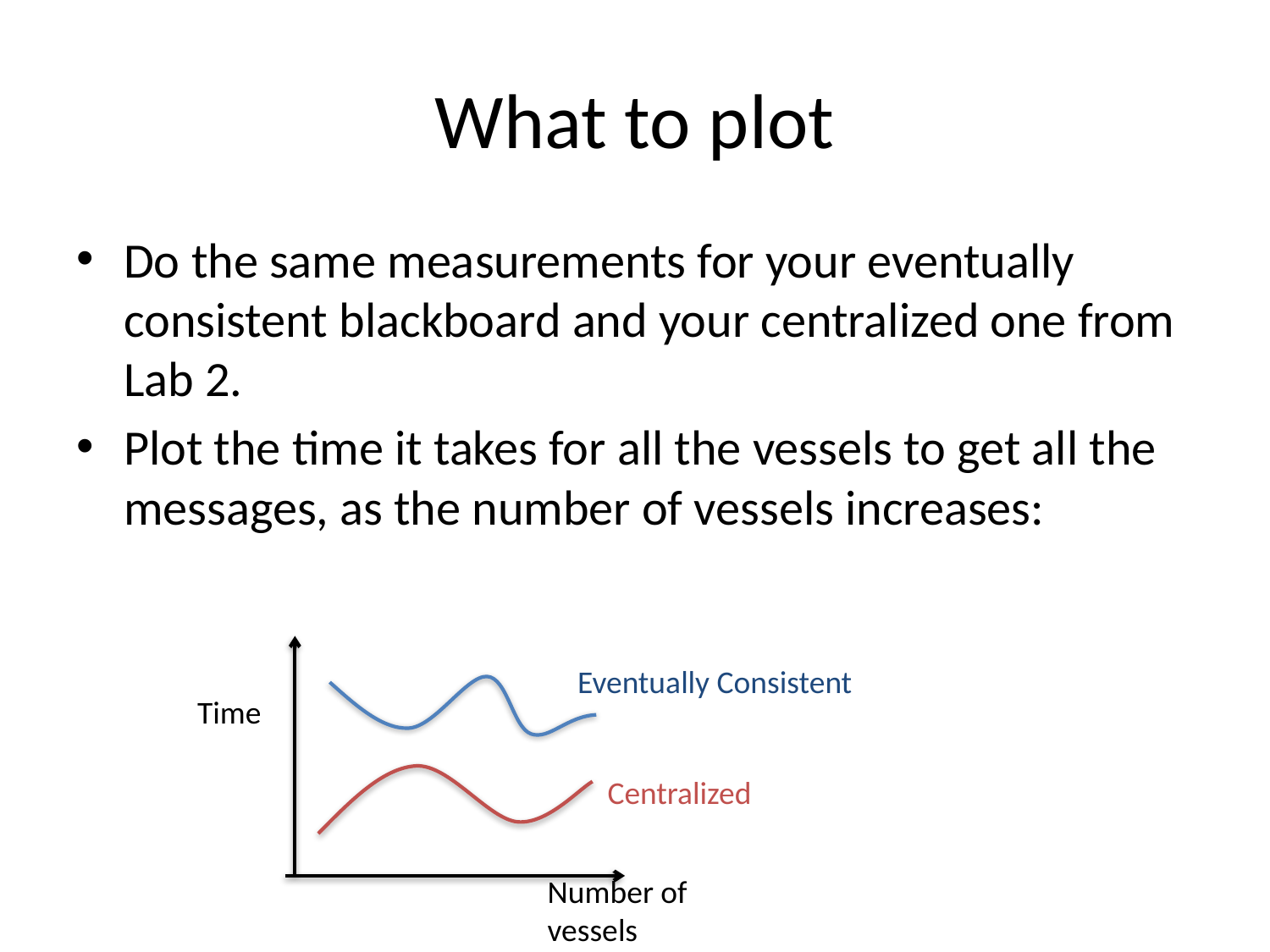

# What to plot
Do the same measurements for your eventually consistent blackboard and your centralized one from Lab 2.
Plot the time it takes for all the vessels to get all the messages, as the number of vessels increases:

Eventually Consistent

Time

Centralized
Number of vessels